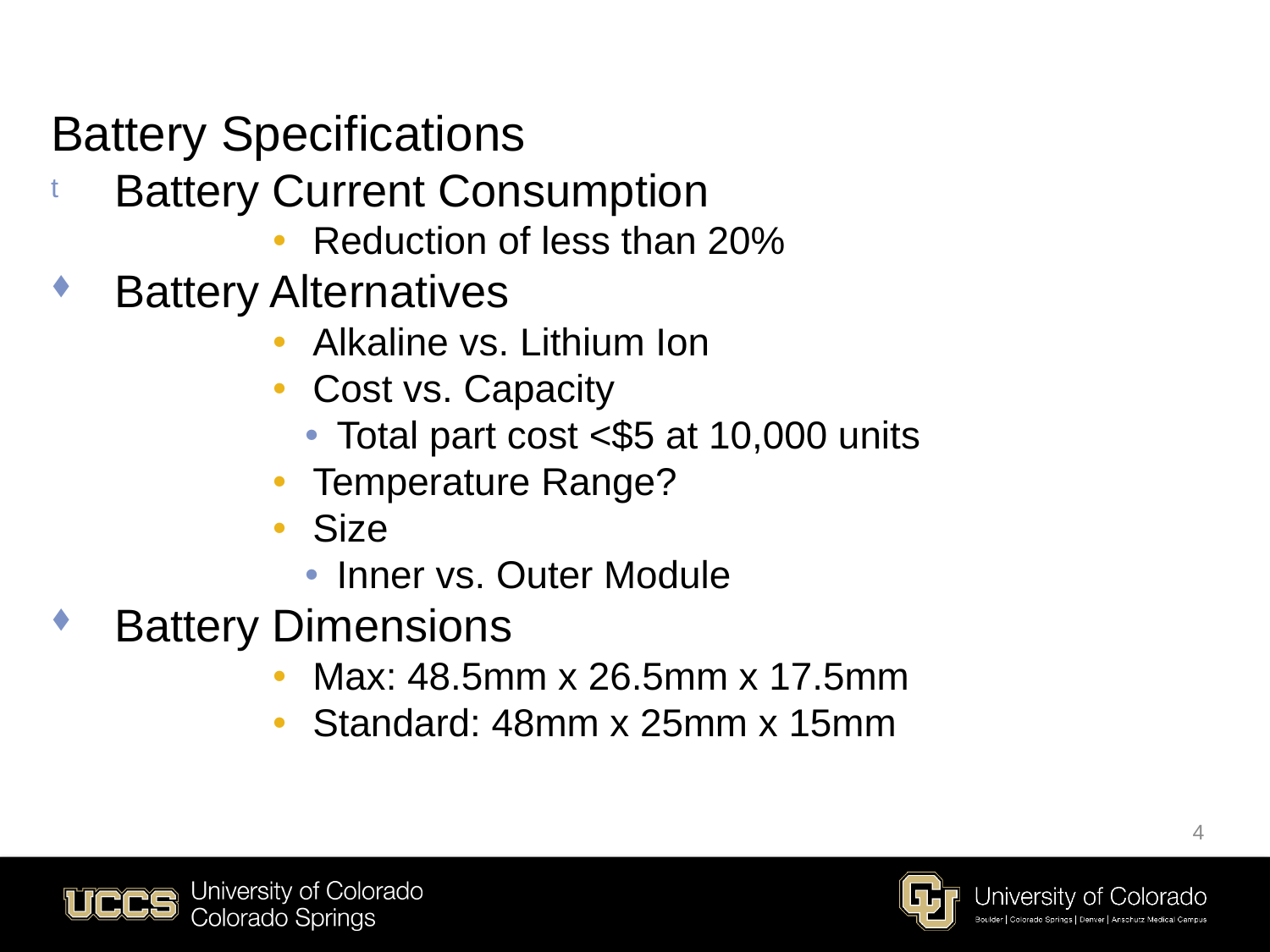

Battery Specifications
Battery Current Consumption
Reduction of less than 20%
Battery Alternatives
Alkaline vs. Lithium Ion
Cost vs. Capacity
Total part cost <$5 at 10,000 units
Temperature Range?
Size
Inner vs. Outer Module
Battery Dimensions
Max: 48.5mm x 26.5mm x 17.5mm
Standard: 48mm x 25mm x 15mm
4